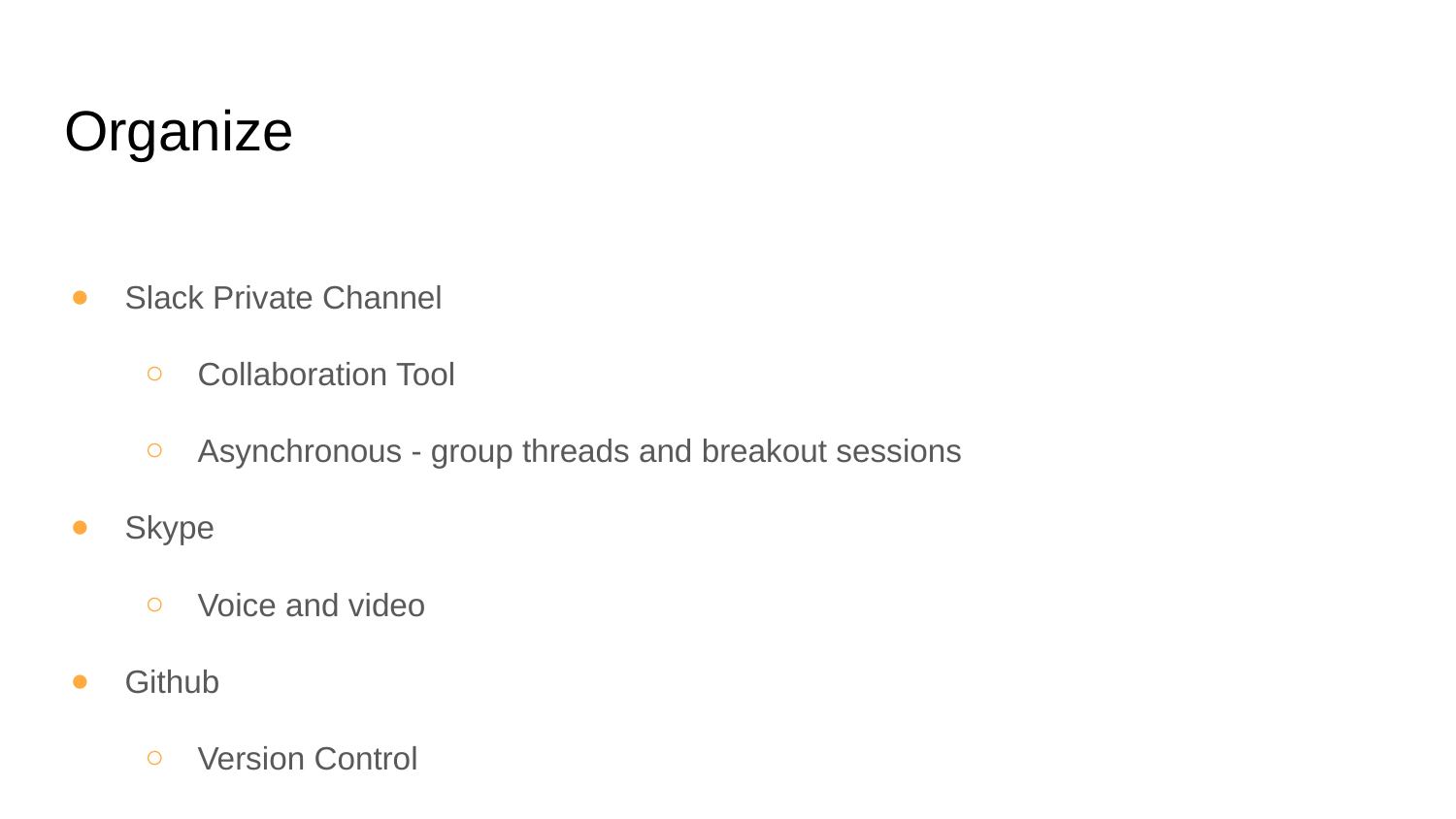

# Organize
Slack Private Channel
Collaboration Tool
Asynchronous - group threads and breakout sessions
Skype
Voice and video
Github
Version Control